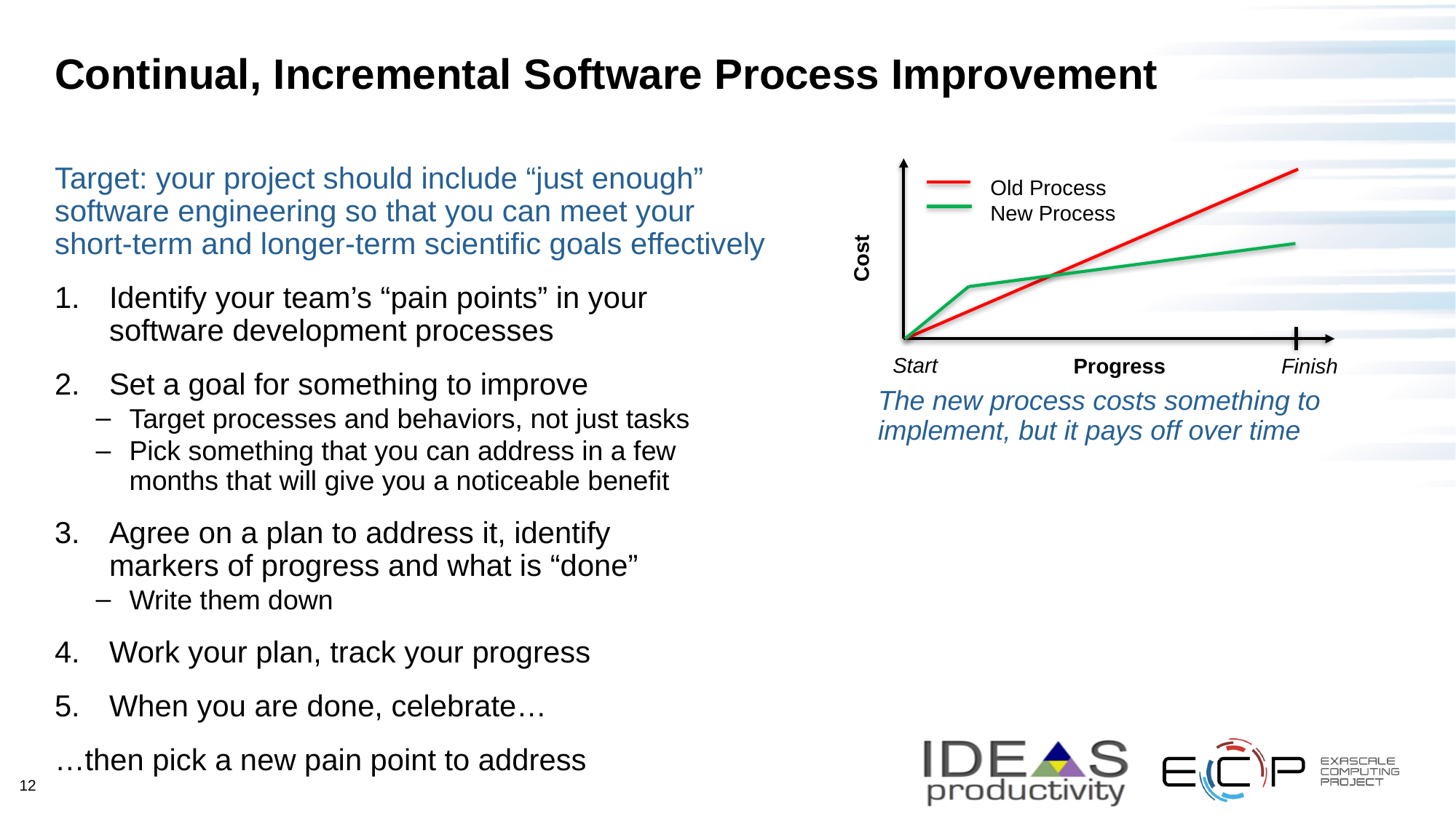

# Continual, Incremental Software Process Improvement
Target: your project should include “just enough” software engineering so that you can meet your short-term and longer-term scientific goals effectively
Identify your team’s “pain points” in your software development processes
Set a goal for something to improve
Target processes and behaviors, not just tasks
Pick something that you can address in a few months that will give you a noticeable benefit
Agree on a plan to address it, identify
markers of progress and what is “done”
Write them down
Work your plan, track your progress
When you are done, celebrate…
…then pick a new pain point to address
Old Process
New Process
Cost
Start
Progress
Finish
The new process costs something to implement, but it pays off over time